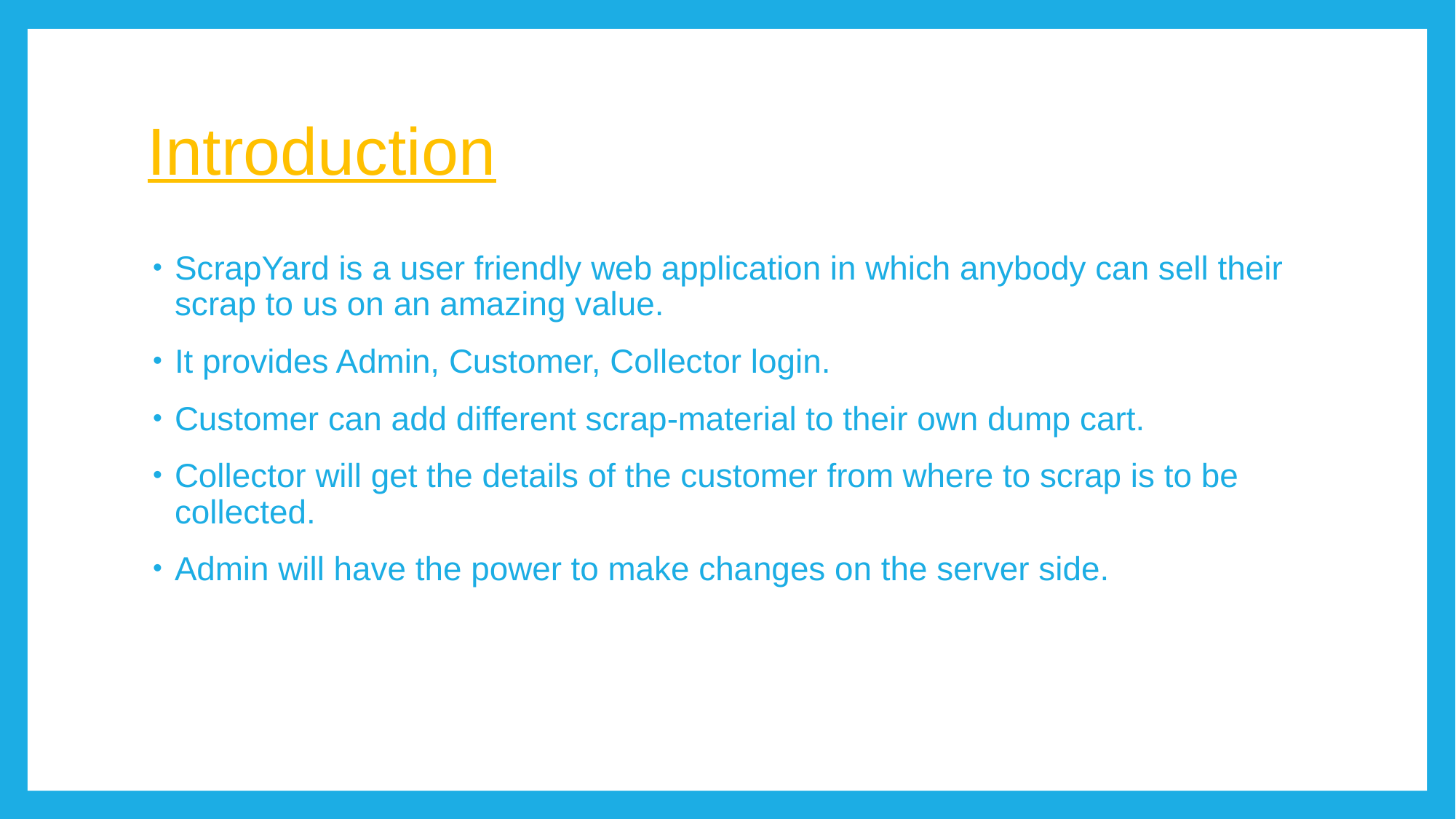

# Introduction
ScrapYard is a user friendly web application in which anybody can sell their scrap to us on an amazing value.
It provides Admin, Customer, Collector login.
Customer can add different scrap-material to their own dump cart.
Collector will get the details of the customer from where to scrap is to be collected.
Admin will have the power to make changes on the server side.